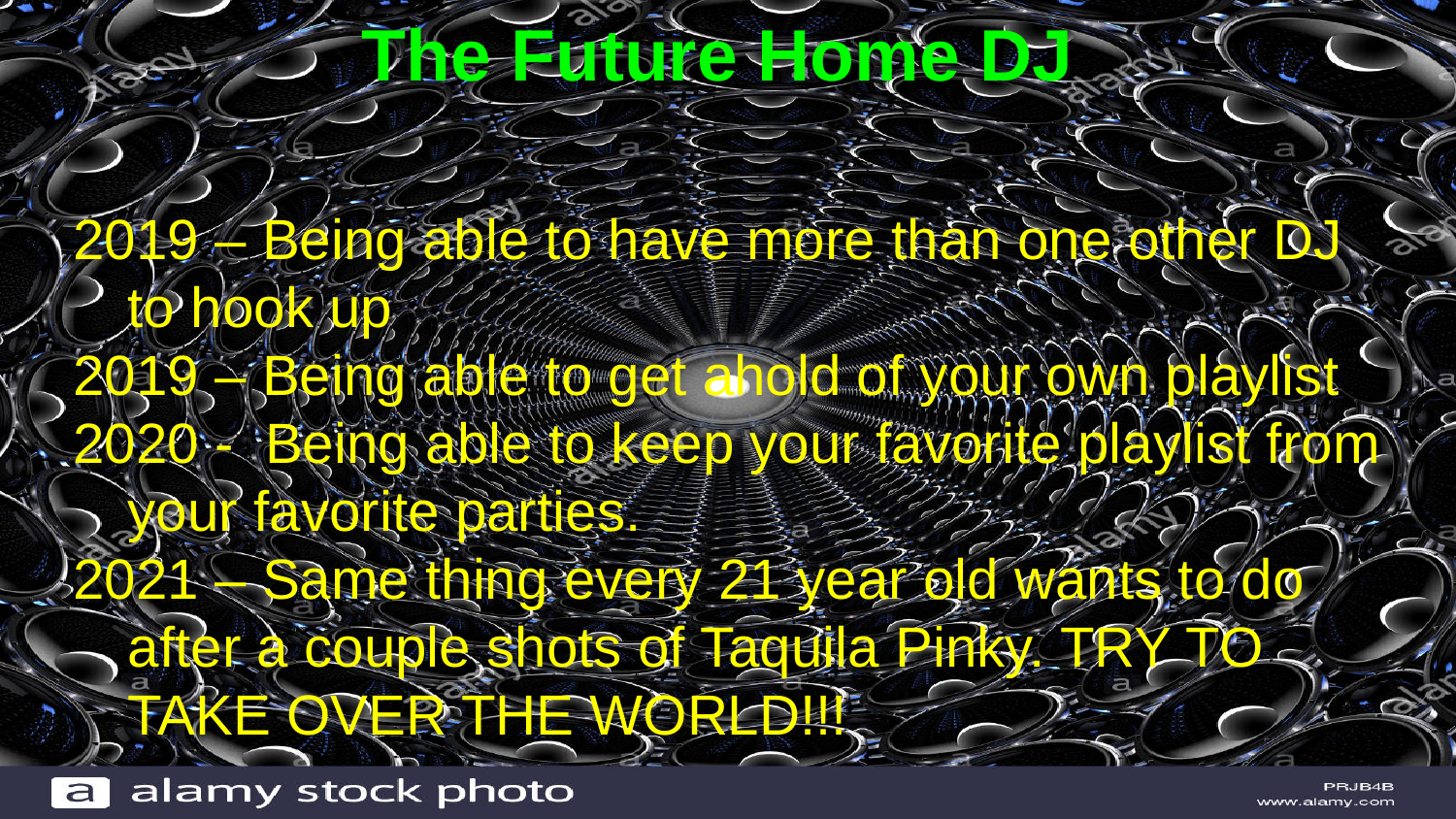

# The Future Home DJ
2019 – Being able to have more than one other DJ to hook up
2019 – Being able to get ahold of your own playlist
2020 -  Being able to keep your favorite playlist from your favorite parties.
2021 – Same thing every 21 year old wants to do after a couple shots of Taquila Pinky. TRY TO TAKE OVER THE WORLD!!!